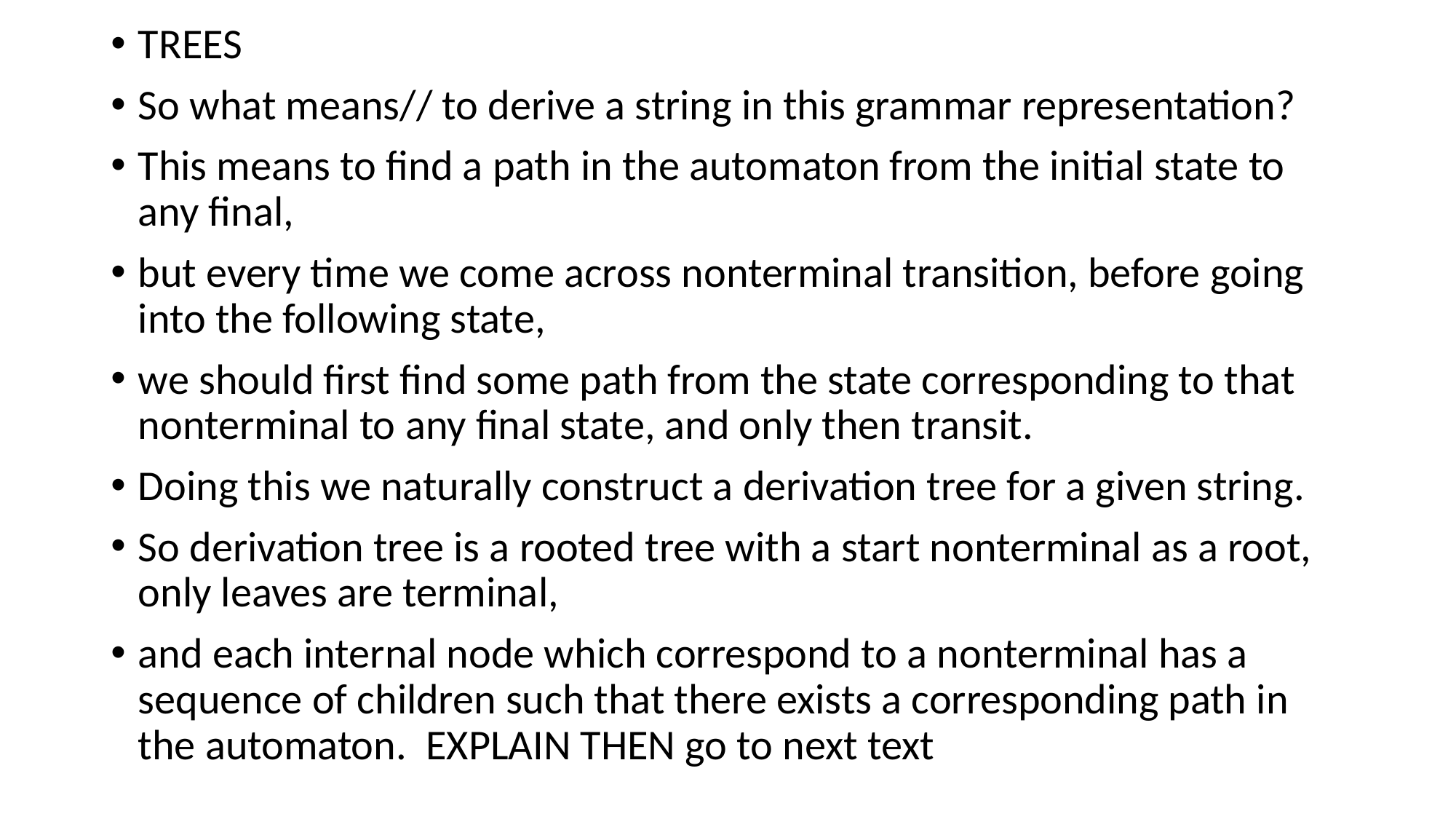

TREES
So what means// to derive a string in this grammar representation?
This means to find a path in the automaton from the initial state to any final,
but every time we come across nonterminal transition, before going into the following state,
we should first find some path from the state corresponding to that nonterminal to any final state, and only then transit.
Doing this we naturally construct a derivation tree for a given string.
So derivation tree is a rooted tree with a start nonterminal as a root, only leaves are terminal,
and each internal node which correspond to a nonterminal has a sequence of children such that there exists a corresponding path in the automaton.  EXPLAIN THEN go to next text